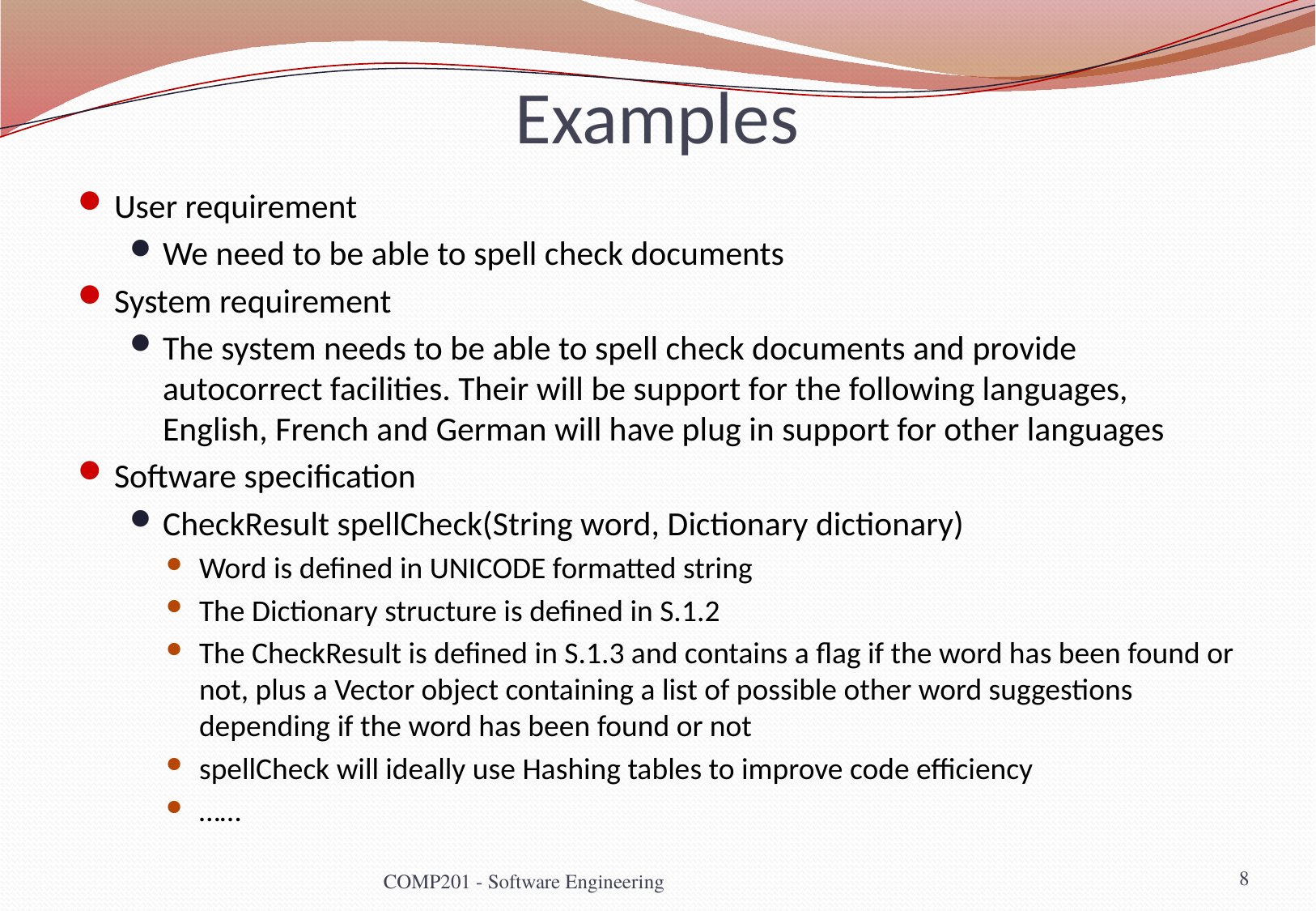

# Examples
User requirement
We need to be able to spell check documents
System requirement
The system needs to be able to spell check documents and provide autocorrect facilities. Their will be support for the following languages, English, French and German will have plug in support for other languages
Software specification
CheckResult spellCheck(String word, Dictionary dictionary)
Word is defined in UNICODE formatted string
The Dictionary structure is defined in S.1.2
The CheckResult is defined in S.1.3 and contains a flag if the word has been found or not, plus a Vector object containing a list of possible other word suggestions depending if the word has been found or not
spellCheck will ideally use Hashing tables to improve code efficiency
……

COMP201 - Software Engineering
8